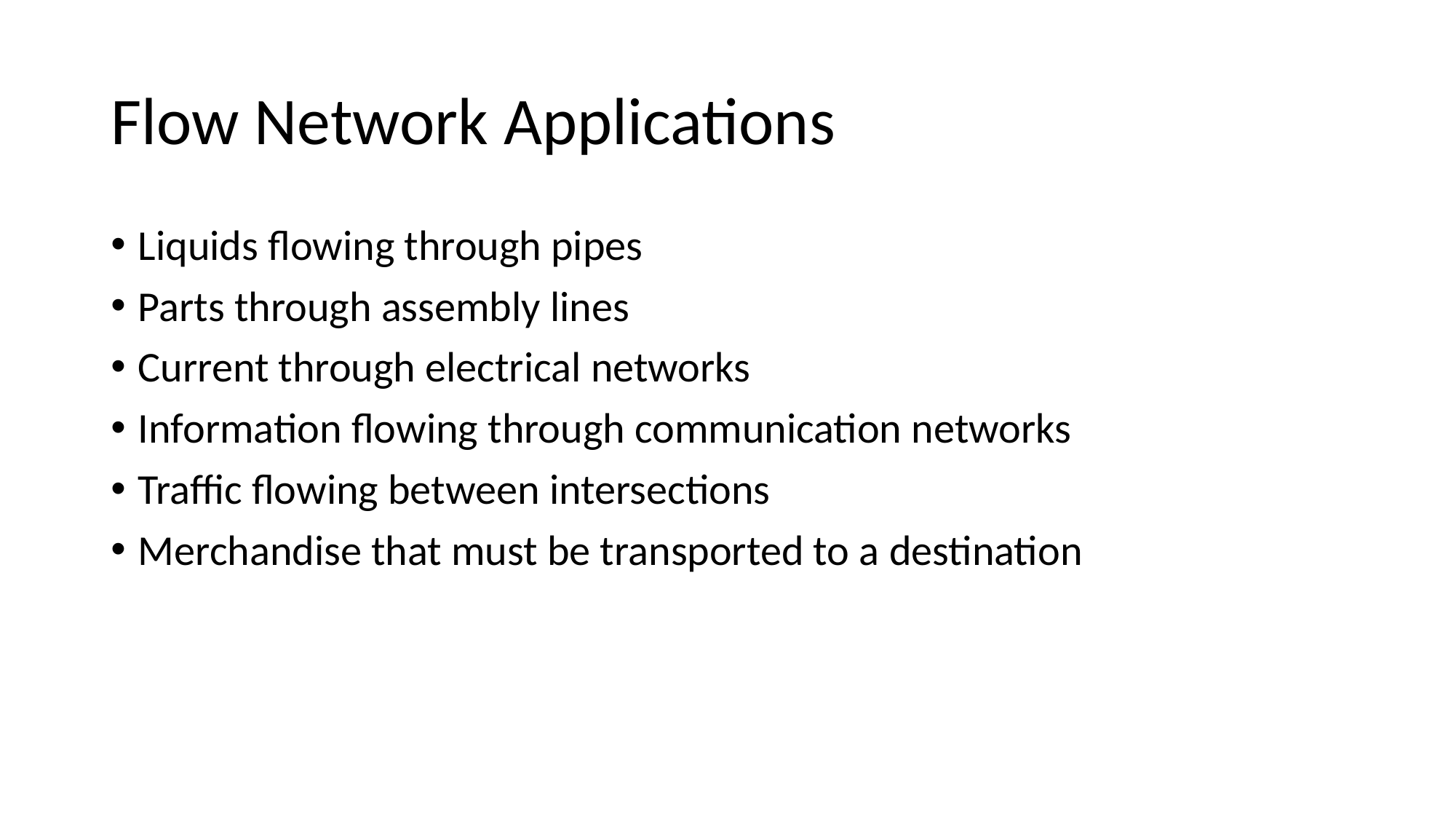

# Flow Network Applications
Liquids flowing through pipes
Parts through assembly lines
Current through electrical networks
Information flowing through communication networks
Traffic flowing between intersections
Merchandise that must be transported to a destination